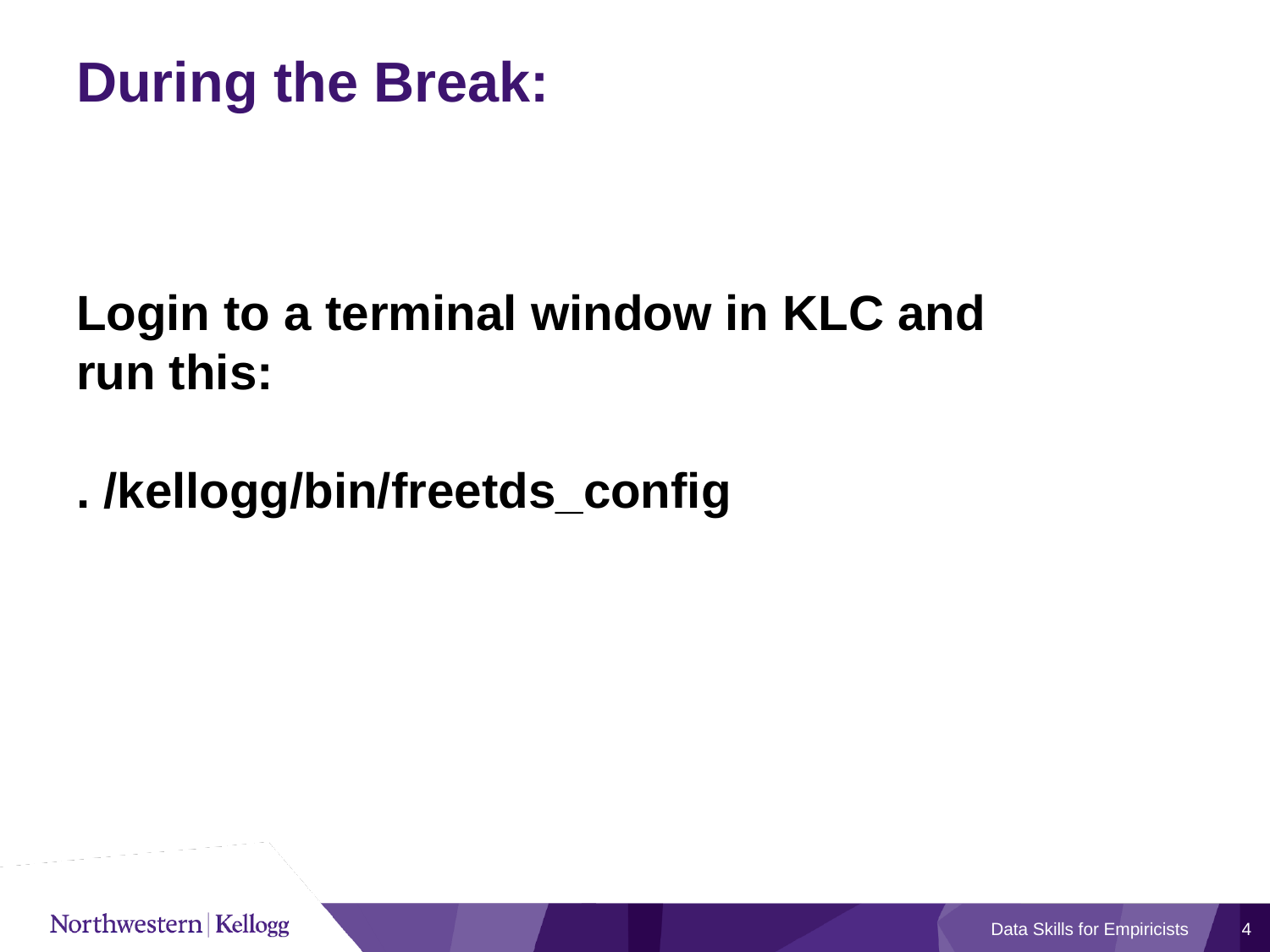

# During the Break:
Login to a terminal window in KLC and
run this:

. /kellogg/bin/freetds_config
Data Skills for Empiricists
4